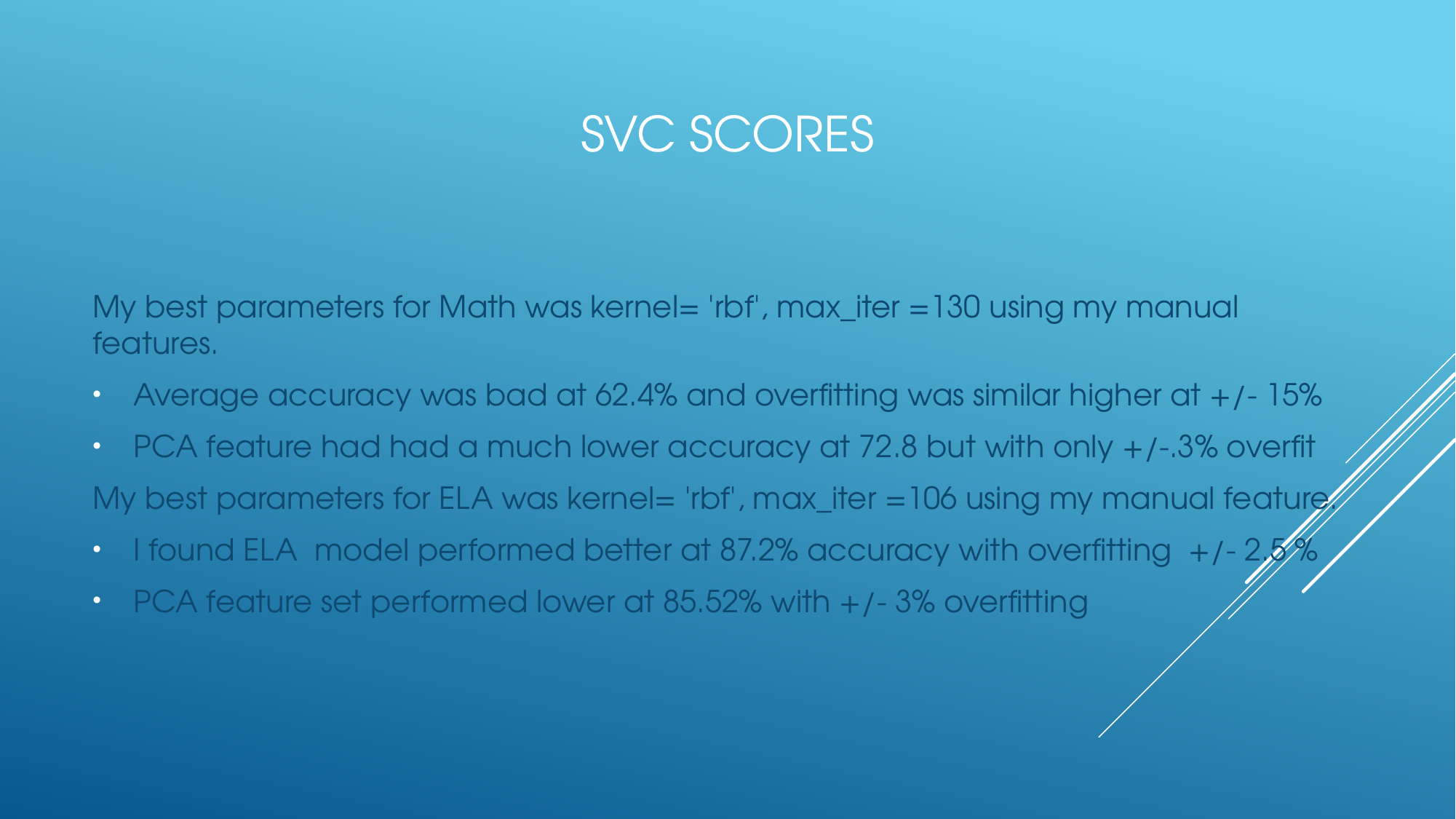

# SVC Scores
My best parameters for Math was kernel= 'rbf', max_iter =130 using my manual features.
Average accuracy was bad at 62.4% and overfitting was similar higher at +/- 15%
PCA feature had had a much lower accuracy at 72.8 but with only +/-.3% overfit
My best parameters for ELA was kernel= 'rbf', max_iter =106 using my manual feature.
I found ELA  model performed better at 87.2% accuracy with overfitting  +/- 2.5 %
PCA feature set performed lower at 85.52% with +/- 3% overfitting